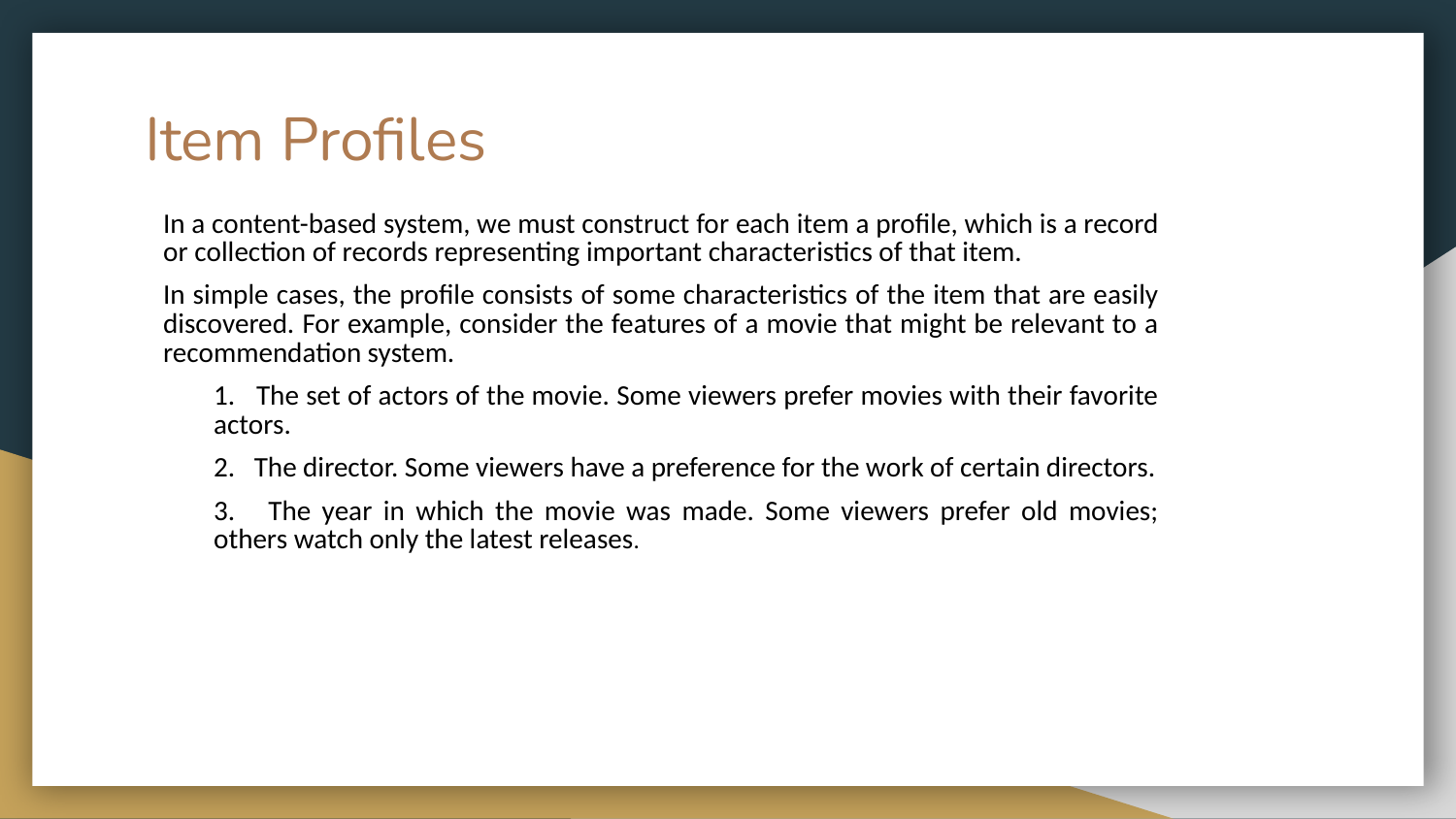

# Item Profiles
In a content-based system, we must construct for each item a profile, which is a record or collection of records representing important characteristics of that item.
In simple cases, the profile consists of some characteristics of the item that are easily discovered. For example, consider the features of a movie that might be relevant to a recommendation system.
1.   The set of actors of the movie. Some viewers prefer movies with their favorite actors.
2.   The director. Some viewers have a preference for the work of certain directors.
3.   The year in which the movie was made. Some viewers prefer old movies; others watch only the latest releases.